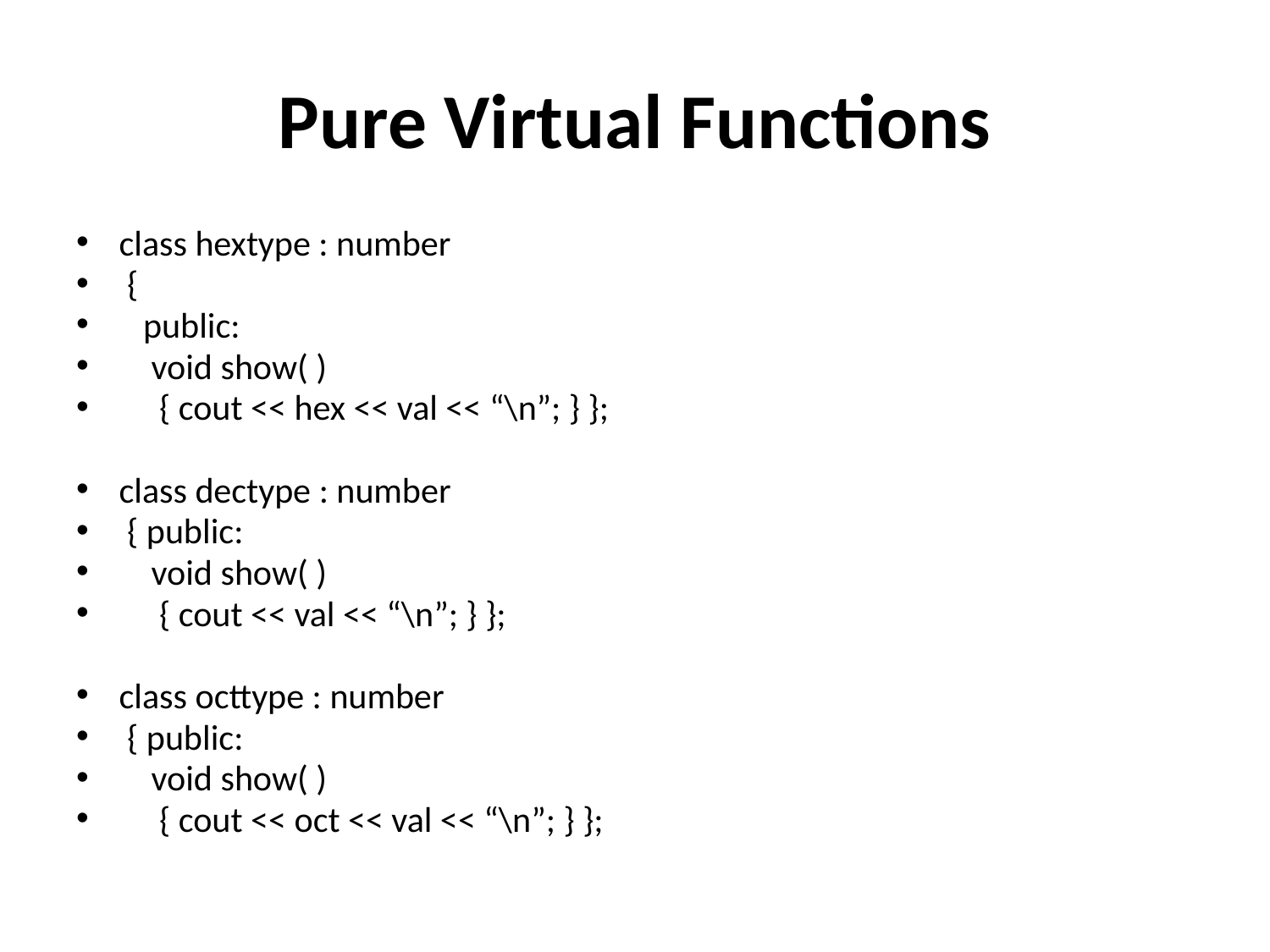

# Pure Virtual Functions
class hextype : number
 {
   public:
    void show( )
     { cout << hex << val << “\n”; } };

class dectype : number
 { public:
    void show( )
     { cout << val << “\n”; } };

class octtype : number
 { public:
    void show( )
     { cout << oct << val << “\n”; } };